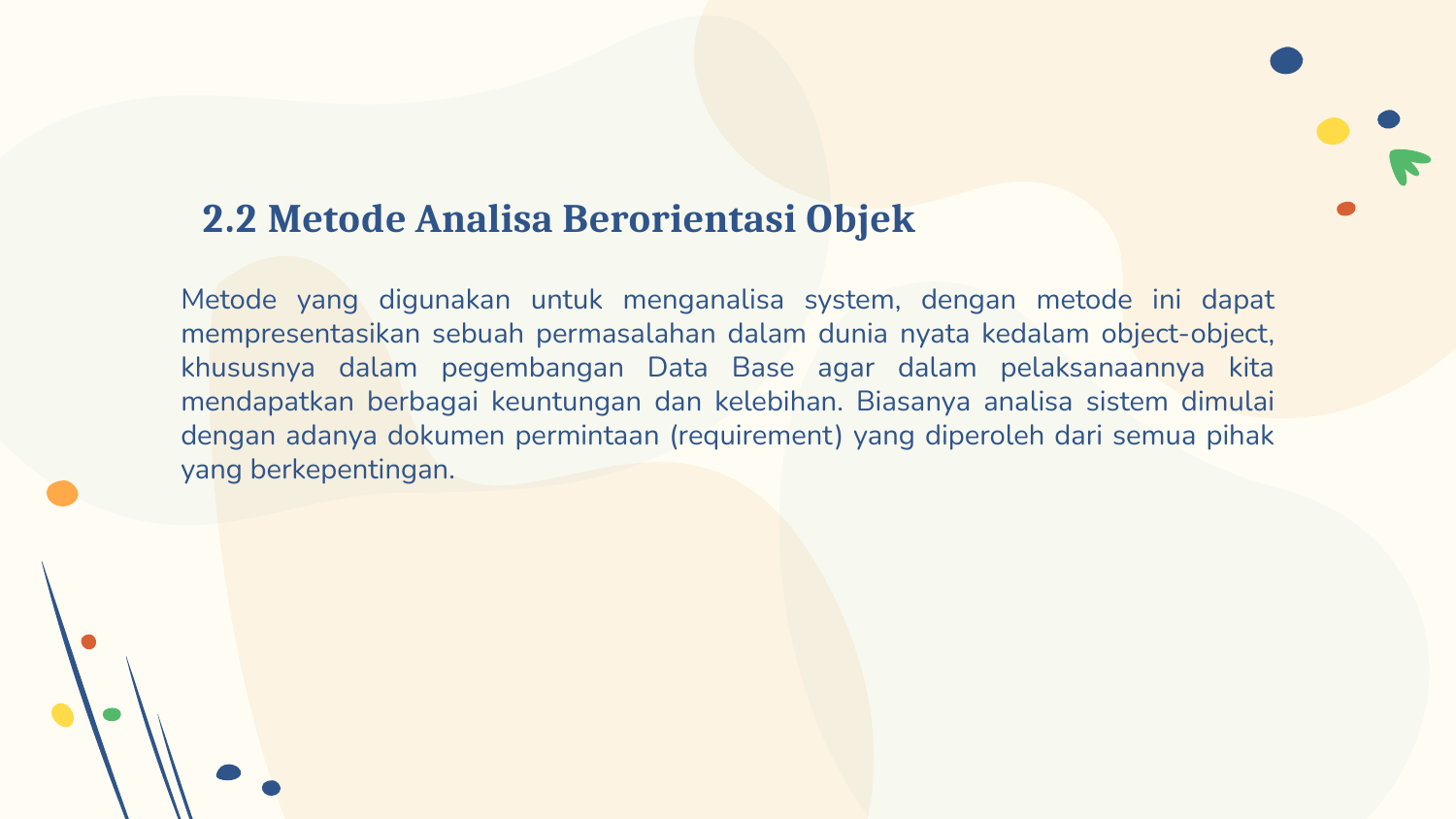

# 2.2 Metode Analisa Berorientasi Objek
Metode yang digunakan untuk menganalisa system, dengan metode ini dapat mempresentasikan sebuah permasalahan dalam dunia nyata kedalam object-object, khususnya dalam pegembangan Data Base agar dalam pelaksanaannya kita mendapatkan berbagai keuntungan dan kelebihan. Biasanya analisa sistem dimulai dengan adanya dokumen permintaan (requirement) yang diperoleh dari semua pihak yang berkepentingan.